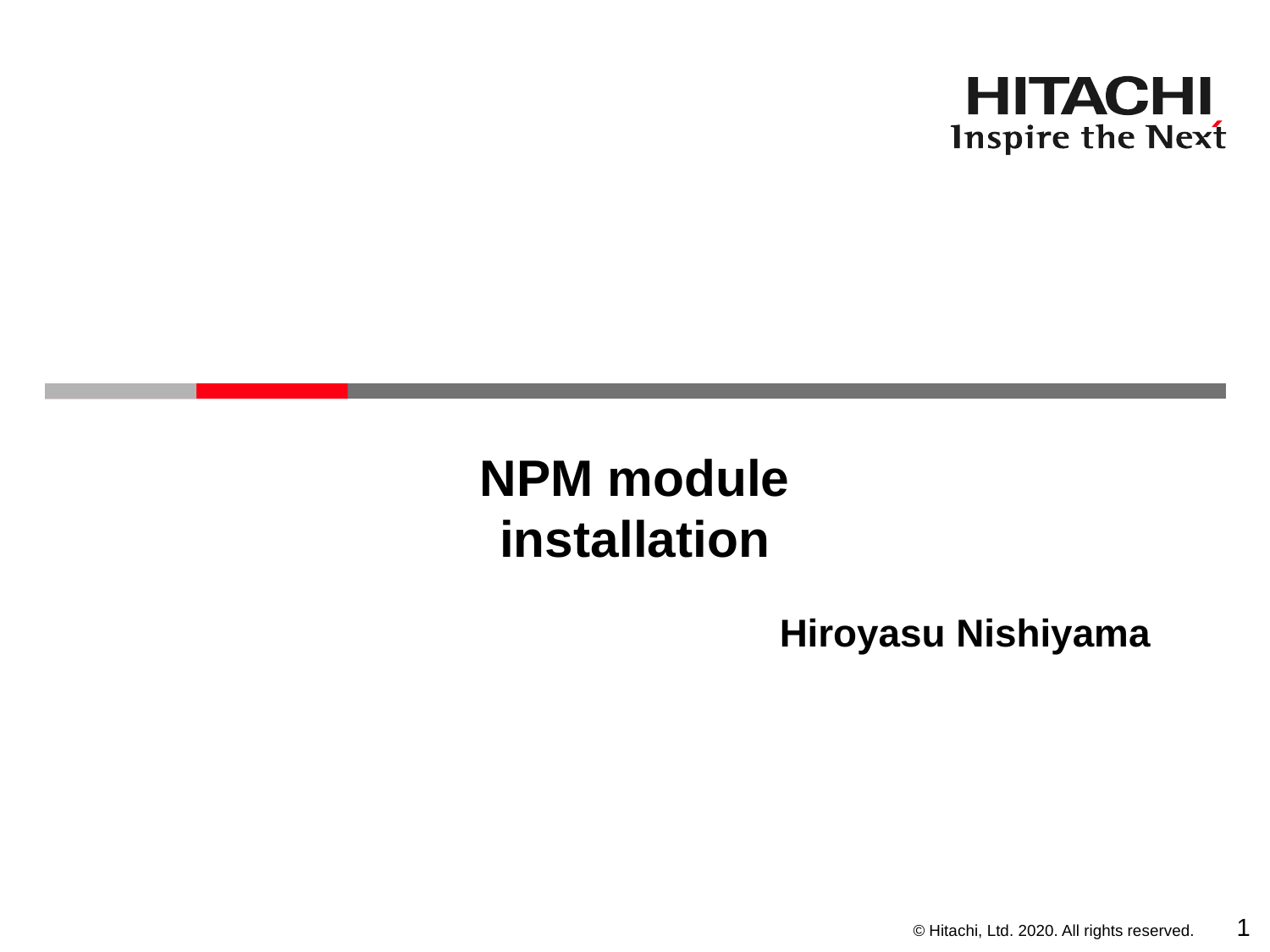

# NPM module installation
Hiroyasu Nishiyama
1